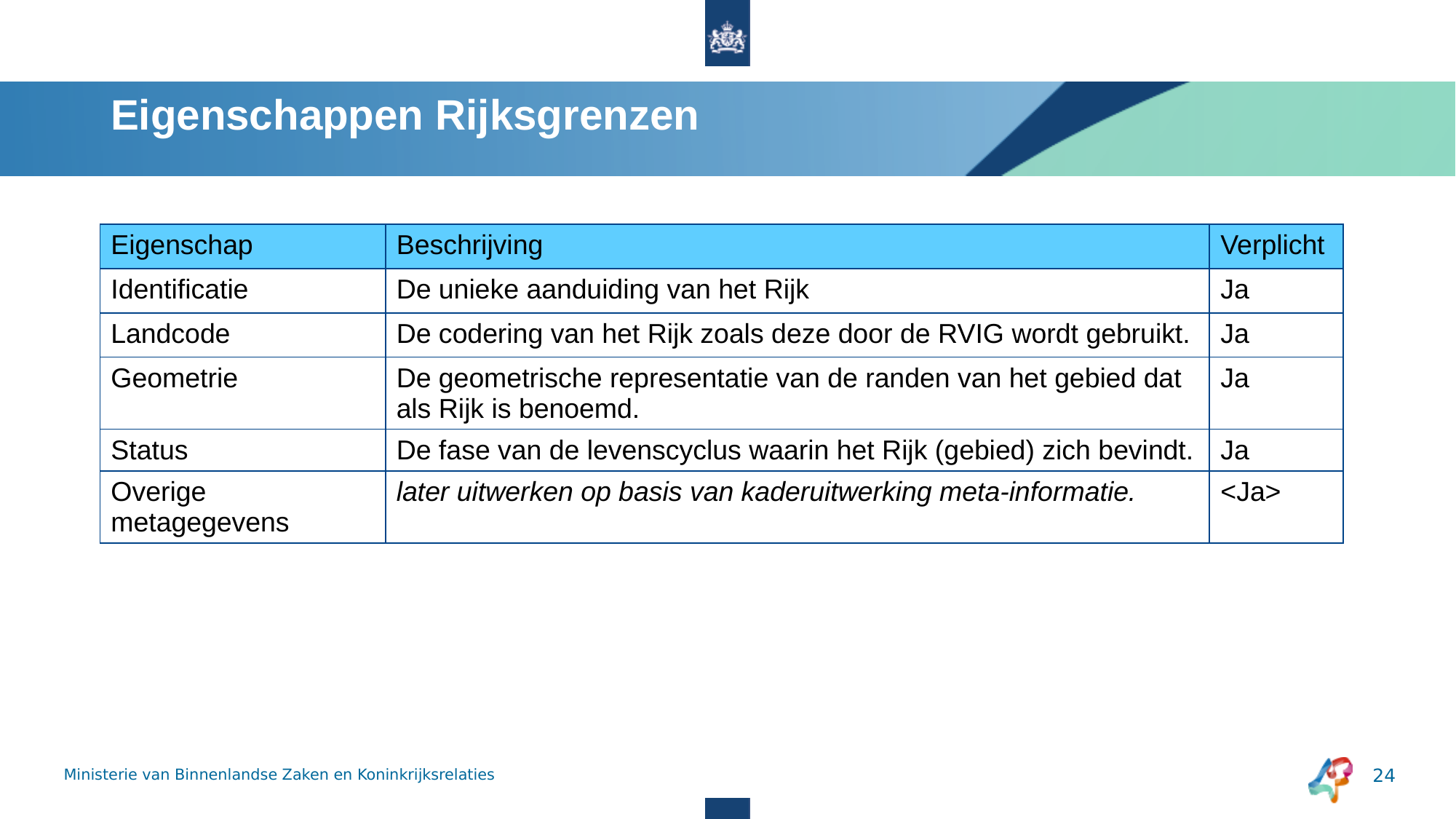

# Eigenschappen Rijksgrenzen
| Eigenschap | Beschrijving | Verplicht |
| --- | --- | --- |
| Identificatie | De unieke aanduiding van het Rijk | Ja |
| Landcode | De codering van het Rijk zoals deze door de RVIG wordt gebruikt. | Ja |
| Geometrie | De geometrische representatie van de randen van het gebied dat als Rijk is benoemd. | Ja |
| Status | De fase van de levenscyclus waarin het Rijk (gebied) zich bevindt. | Ja |
| Overige metagegevens | later uitwerken op basis van kaderuitwerking meta-informatie. | <Ja> |
Ministerie van Binnenlandse Zaken en Koninkrijksrelaties
24